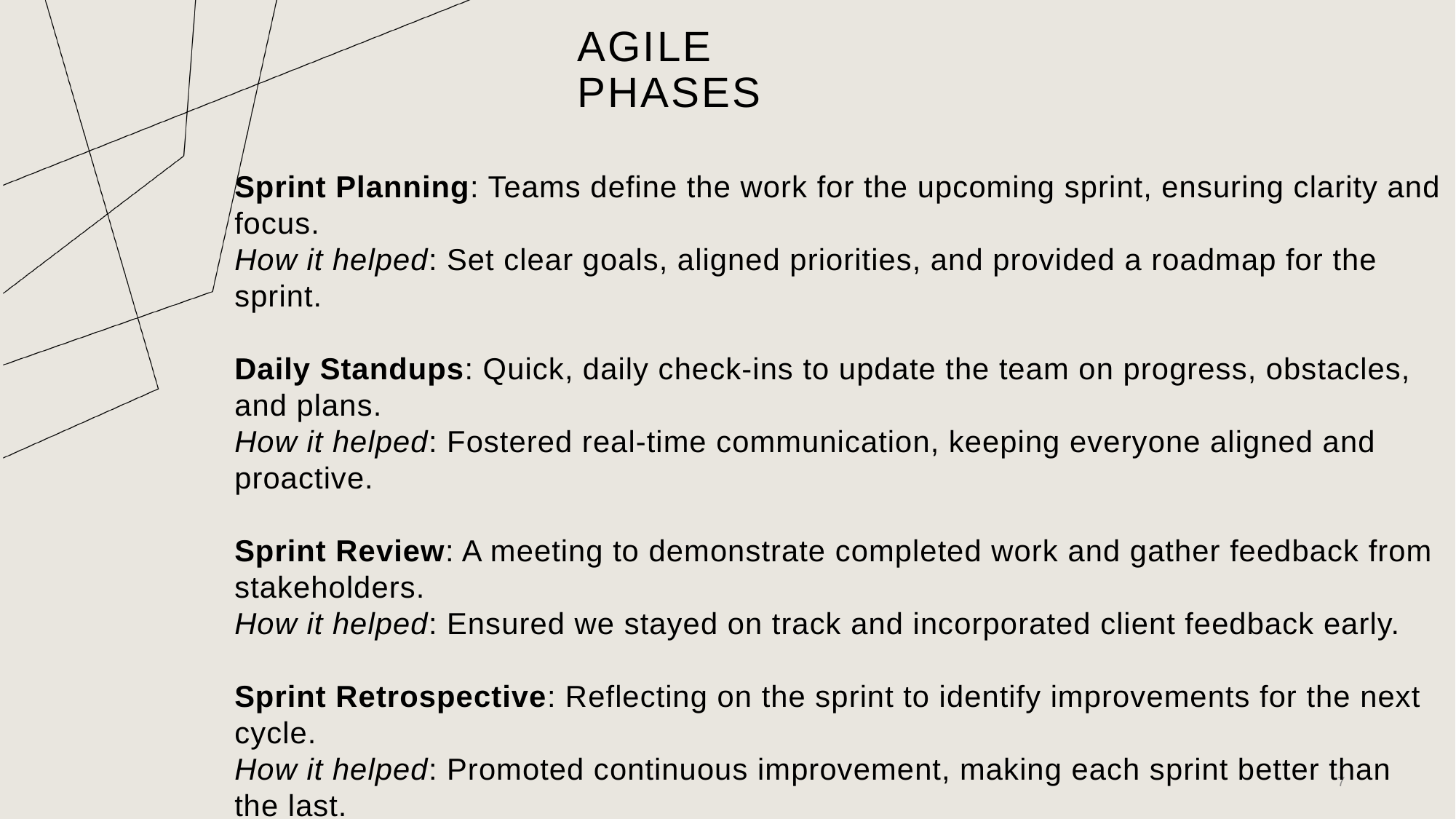

# Agile phases
Sprint Planning: Teams define the work for the upcoming sprint, ensuring clarity and focus.
How it helped: Set clear goals, aligned priorities, and provided a roadmap for the sprint.

Daily Standups: Quick, daily check-ins to update the team on progress, obstacles, and plans.
How it helped: Fostered real-time communication, keeping everyone aligned and proactive.

Sprint Review: A meeting to demonstrate completed work and gather feedback from stakeholders.
How it helped: Ensured we stayed on track and incorporated client feedback early.

Sprint Retrospective: Reflecting on the sprint to identify improvements for the next cycle.
How it helped: Promoted continuous improvement, making each sprint better than the last.

7